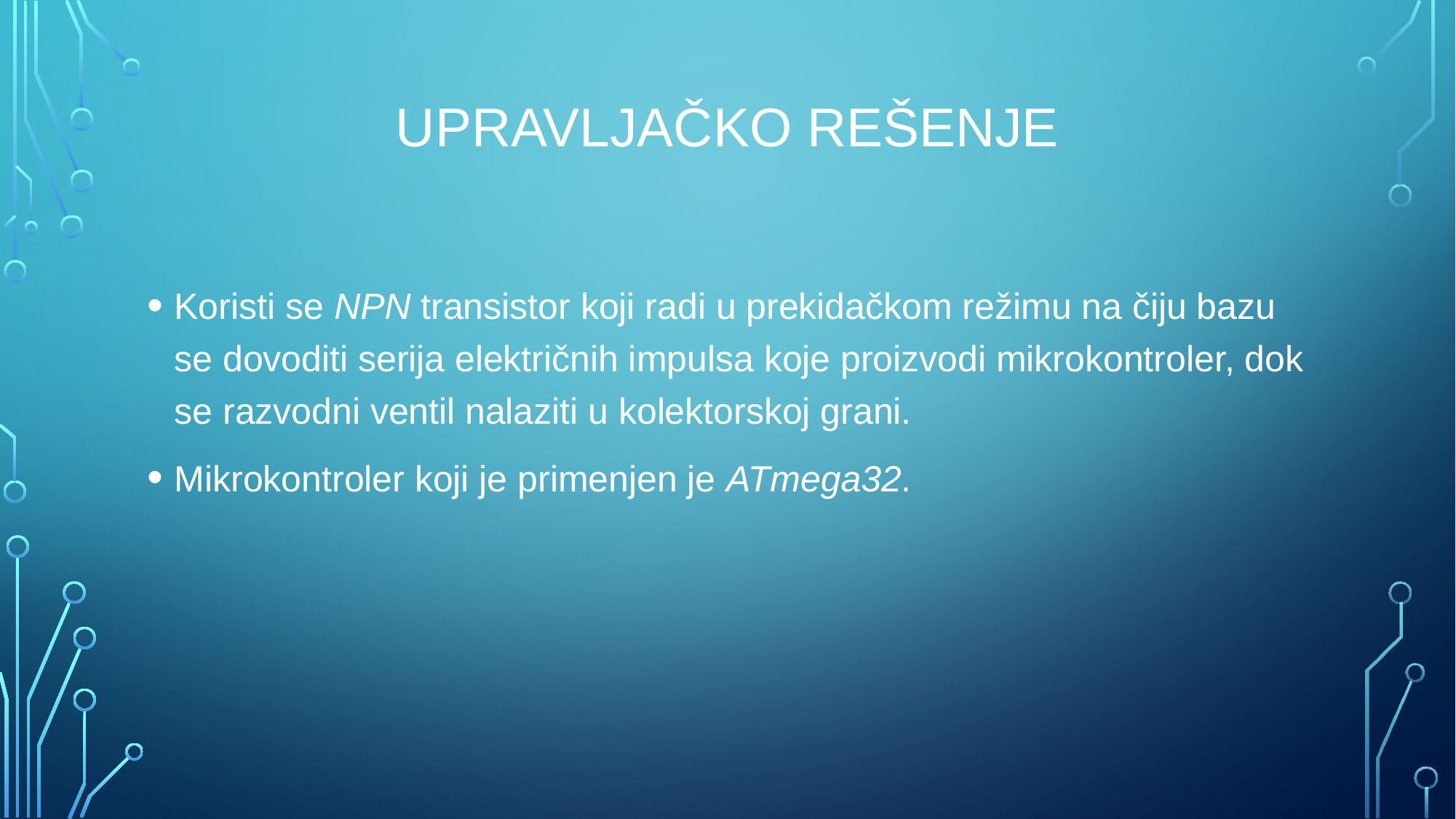

# Upravljačko rešenje
Koristi se NPN transistor koji radi u prekidačkom režimu na čiju bazu se dovoditi serija električnih impulsa koje proizvodi mikrokontroler, dok se razvodni ventil nalaziti u kolektorskoj grani.
Mikrokontroler koji je primenjen je ATmega32.